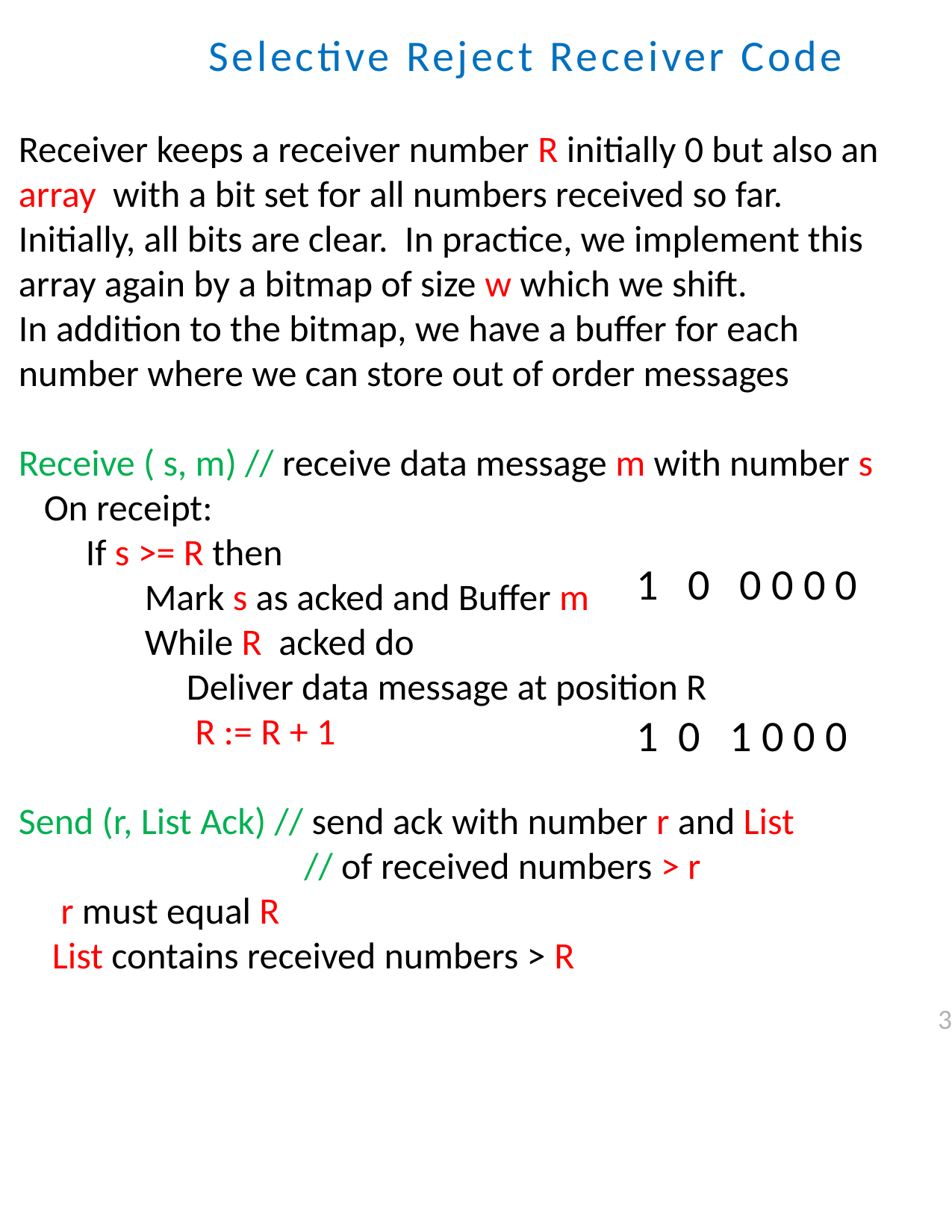

Selective Reject Receiver Code

Receiver keeps a receiver number R initially 0 but also an array  with a bit set for all numbers received so far.  Initially, all bits are clear.  In practice, we implement this array again by a bitmap of size w which we shift.
In addition to the bitmap, we have a buffer for each number where we can store out of order messages

Receive ( s, m) // receive data message m with number s
   On receipt:
        If s >= R then
               Mark s as acked and Buffer m
               While R  acked do
                    Deliver data message at position R
                     R := R + 1

Send (r, List Ack) // send ack with number r and List
                                  // of received numbers > r
     r must equal R
    List contains received numbers > R
1   0   0 0 0 0
1  0   1 0 0 0
3